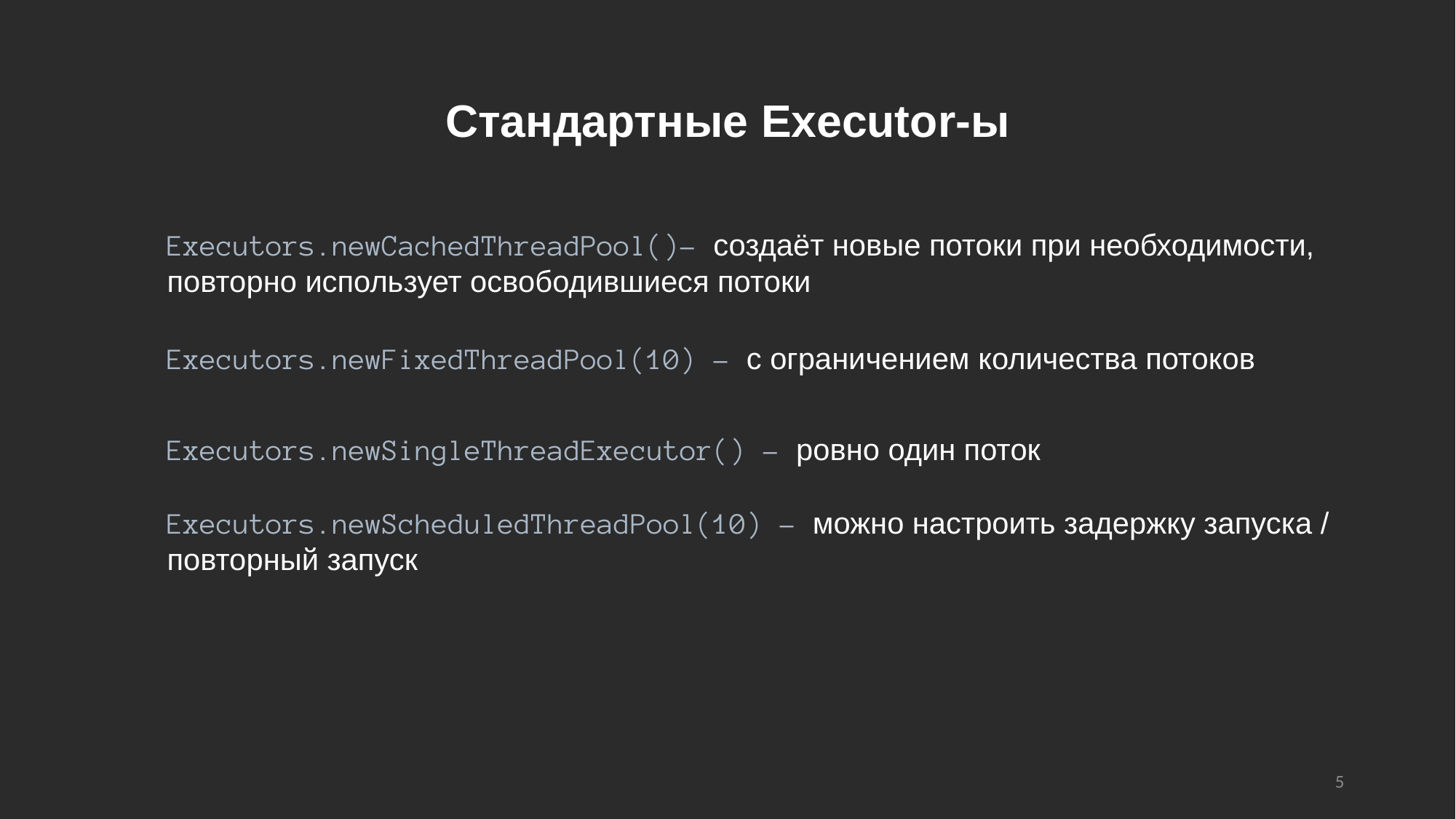

# Стандартные Executor-ы
Executors.newCachedThreadPool()- создаёт новые потоки при необходимости, повторно использует освободившиеся потоки
Executors.newFixedThreadPool(10) - с ограничением количества потоков
Executors.newSingleThreadExecutor() - ровно один поток
Executors.newScheduledThreadPool(10) - можно настроить задержку запуска / повторный запуск
5